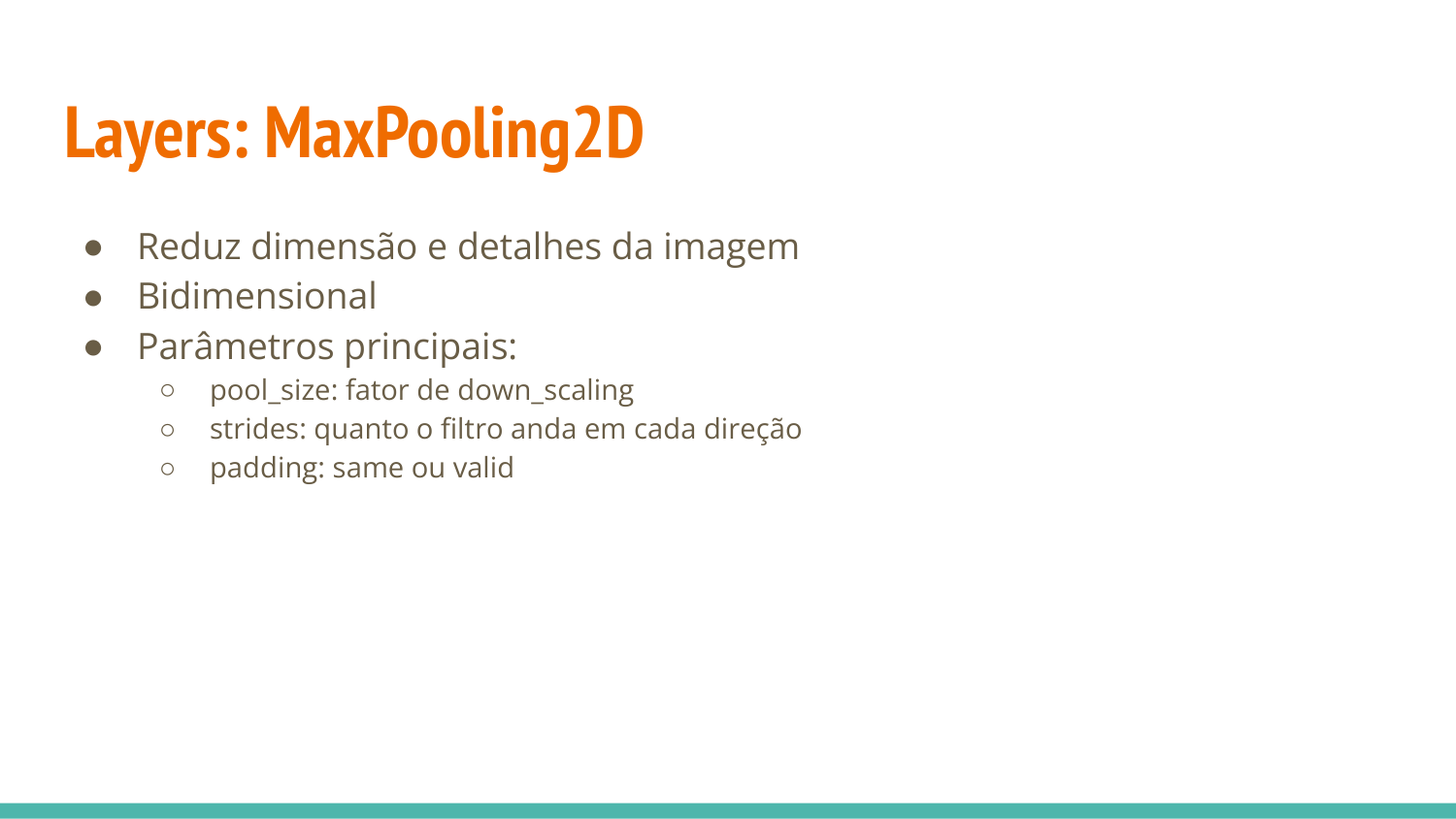

# Layers: MaxPooling2D
Reduz dimensão e detalhes da imagem
Bidimensional
Parâmetros principais:
pool_size: fator de down_scaling
strides: quanto o filtro anda em cada direção
padding: same ou valid